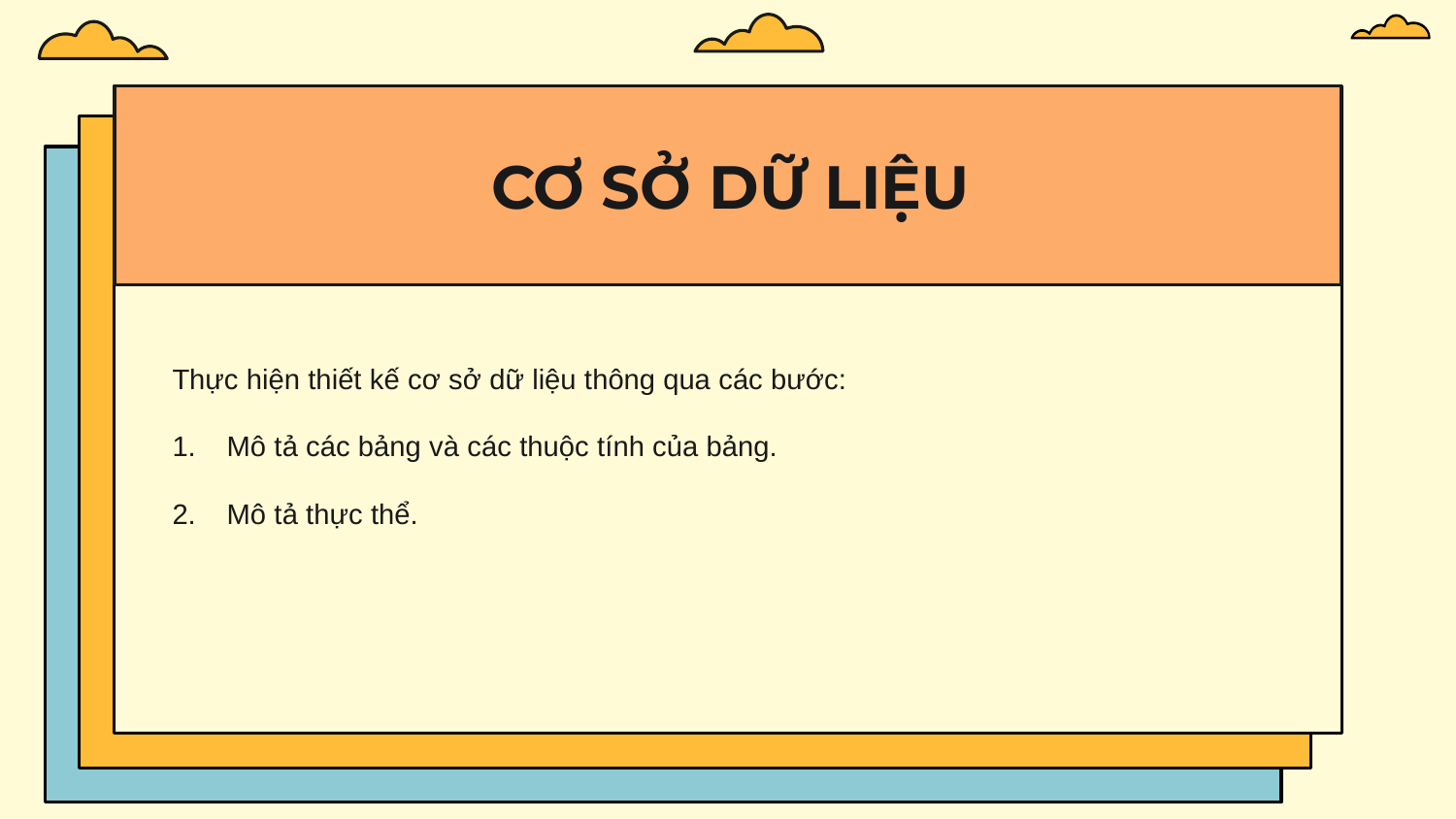

# CƠ SỞ DỮ LIỆU
Thực hiện thiết kế cơ sở dữ liệu thông qua các bước:
Mô tả các bảng và các thuộc tính của bảng.
Mô tả thực thể.